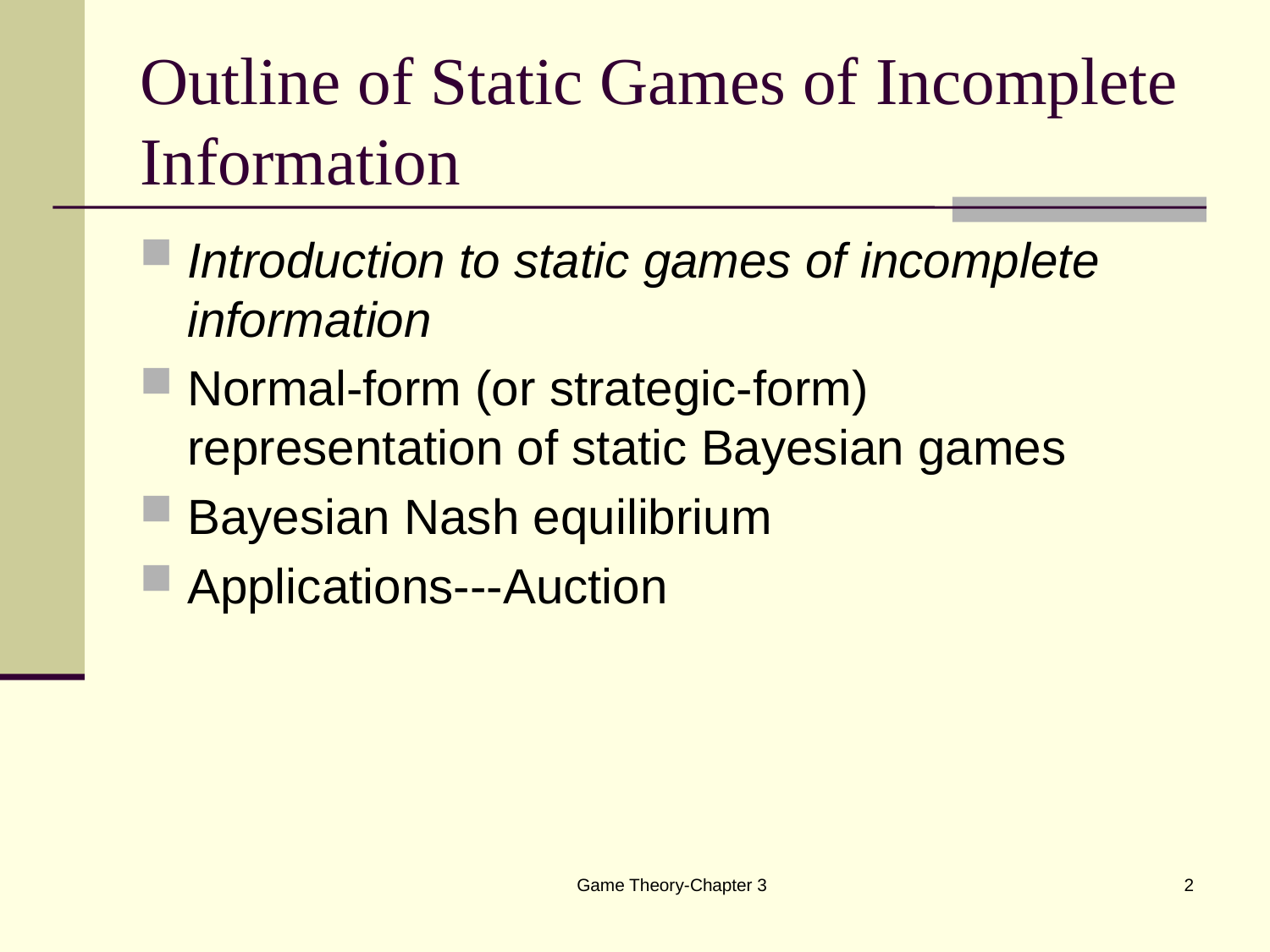

# Outline of Static Games of Incomplete Information
Introduction to static games of incomplete information
Normal-form (or strategic-form) representation of static Bayesian games
Bayesian Nash equilibrium
Applications---Auction
Game Theory-Chapter 3
2